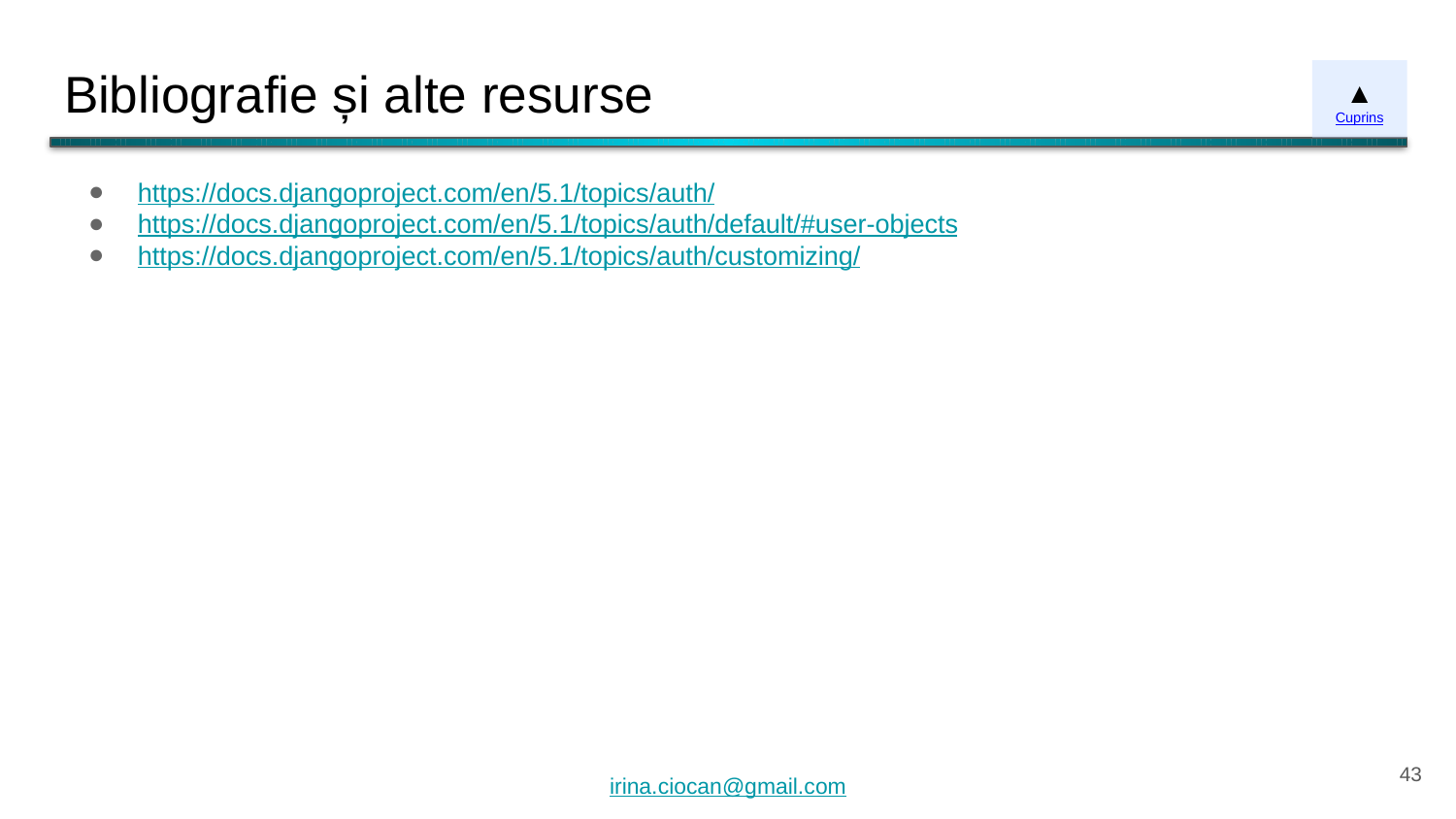

# Bibliografie și alte resurse
▲
Cuprins

https://docs.djangoproject.com/en/5.1/topics/auth/
https://docs.djangoproject.com/en/5.1/topics/auth/default/#user-objects
https://docs.djangoproject.com/en/5.1/topics/auth/customizing/
43
irina.ciocan@gmail.com